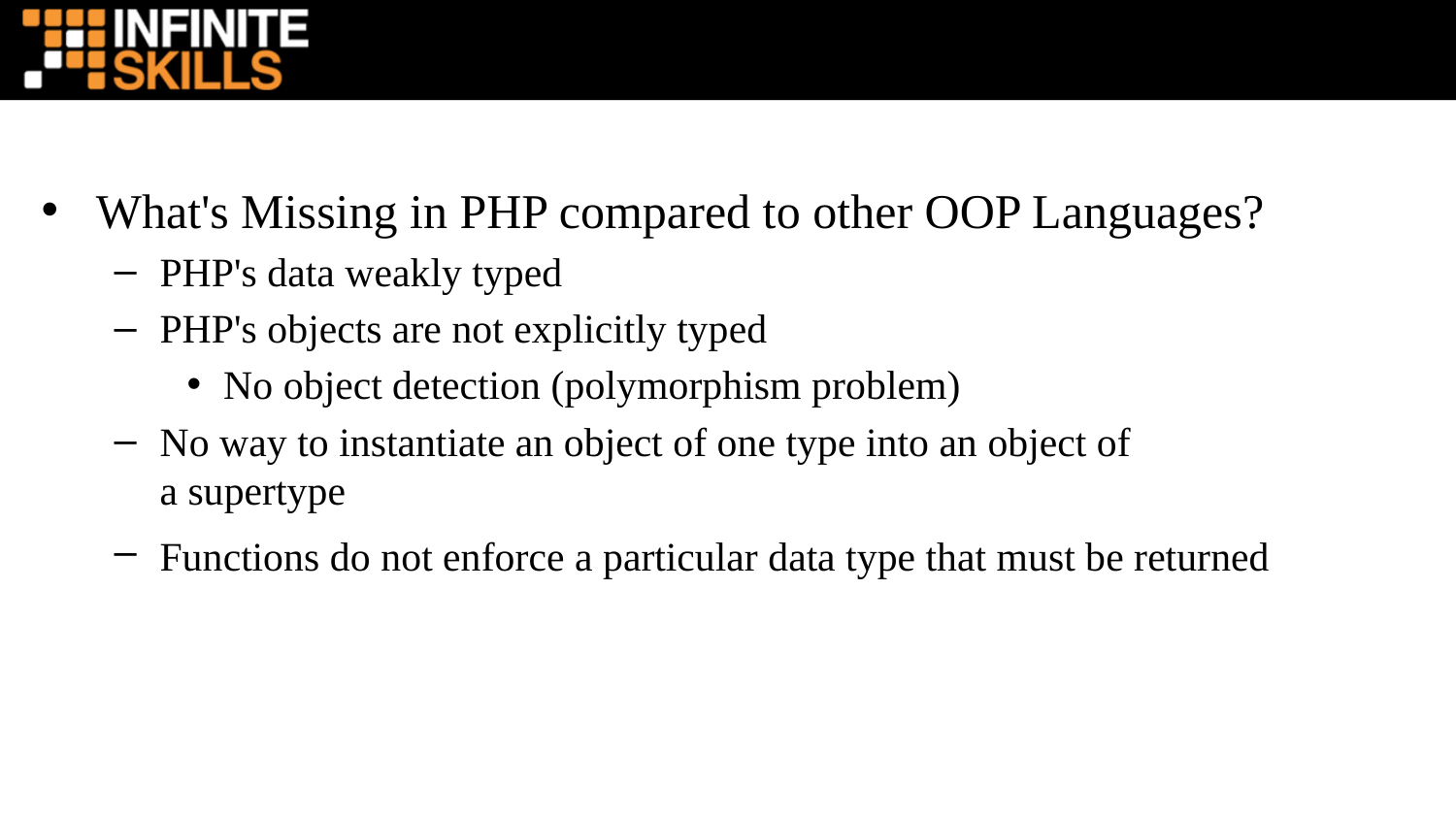

What's Missing in PHP compared to other OOP Languages?
PHP's data weakly typed
PHP's objects are not explicitly typed
No object detection (polymorphism problem)
No way to instantiate an object of one type into an object of
a supertype
Functions do not enforce a particular data type that must be returned